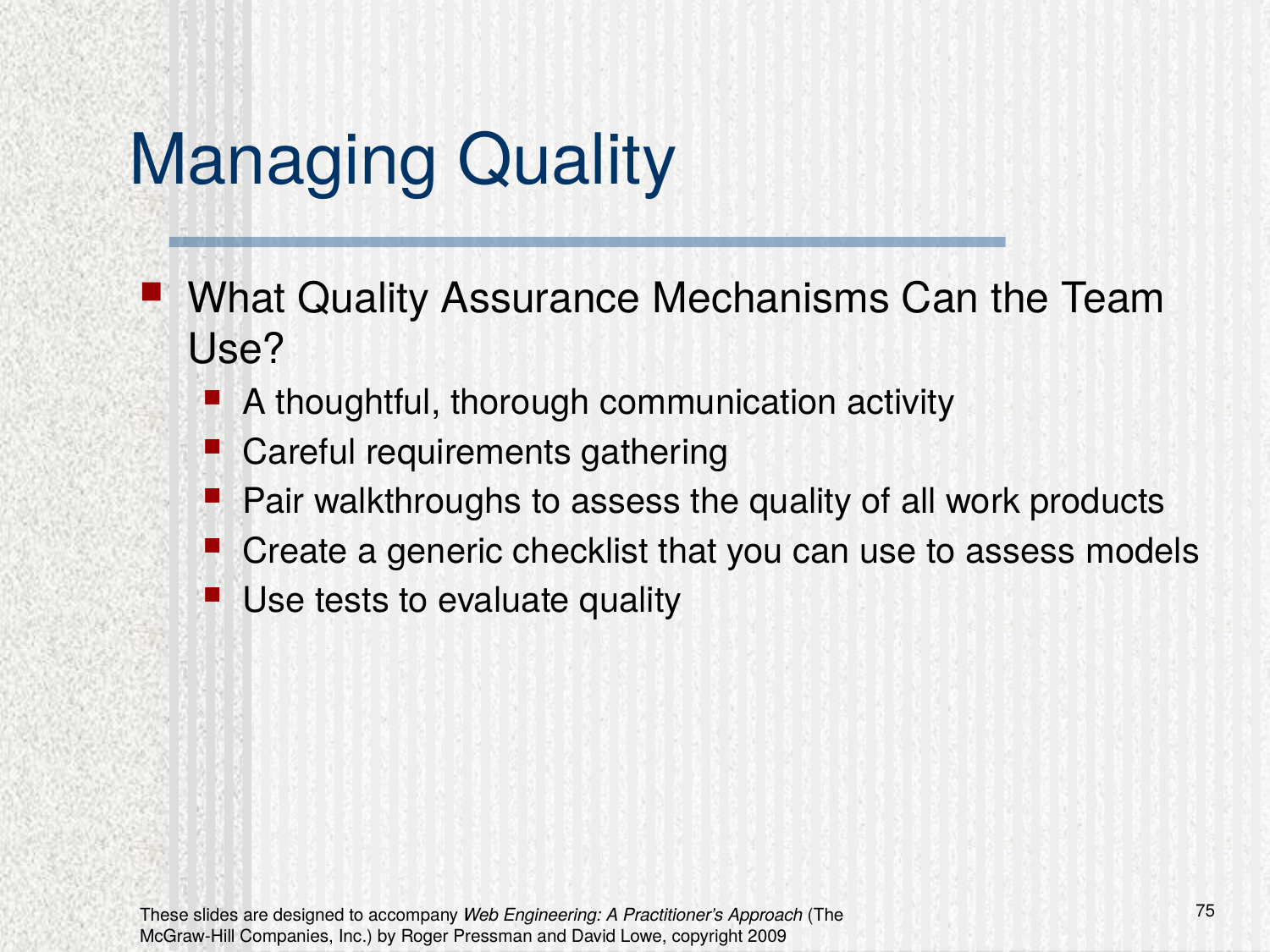

# Managing Quality
What Quality Assurance Mechanisms Can the Team Use?
A thoughtful, thorough communication activity
Careful requirements gathering
Pair walkthroughs to assess the quality of all work products
Create a generic checklist that you can use to assess models
Use tests to evaluate quality

75
These slides are designed to accompany Web Engineering: A Practitioner’s Approach (The McGraw-Hill Companies, Inc.) by Roger Pressman and David Lowe, copyright 2009